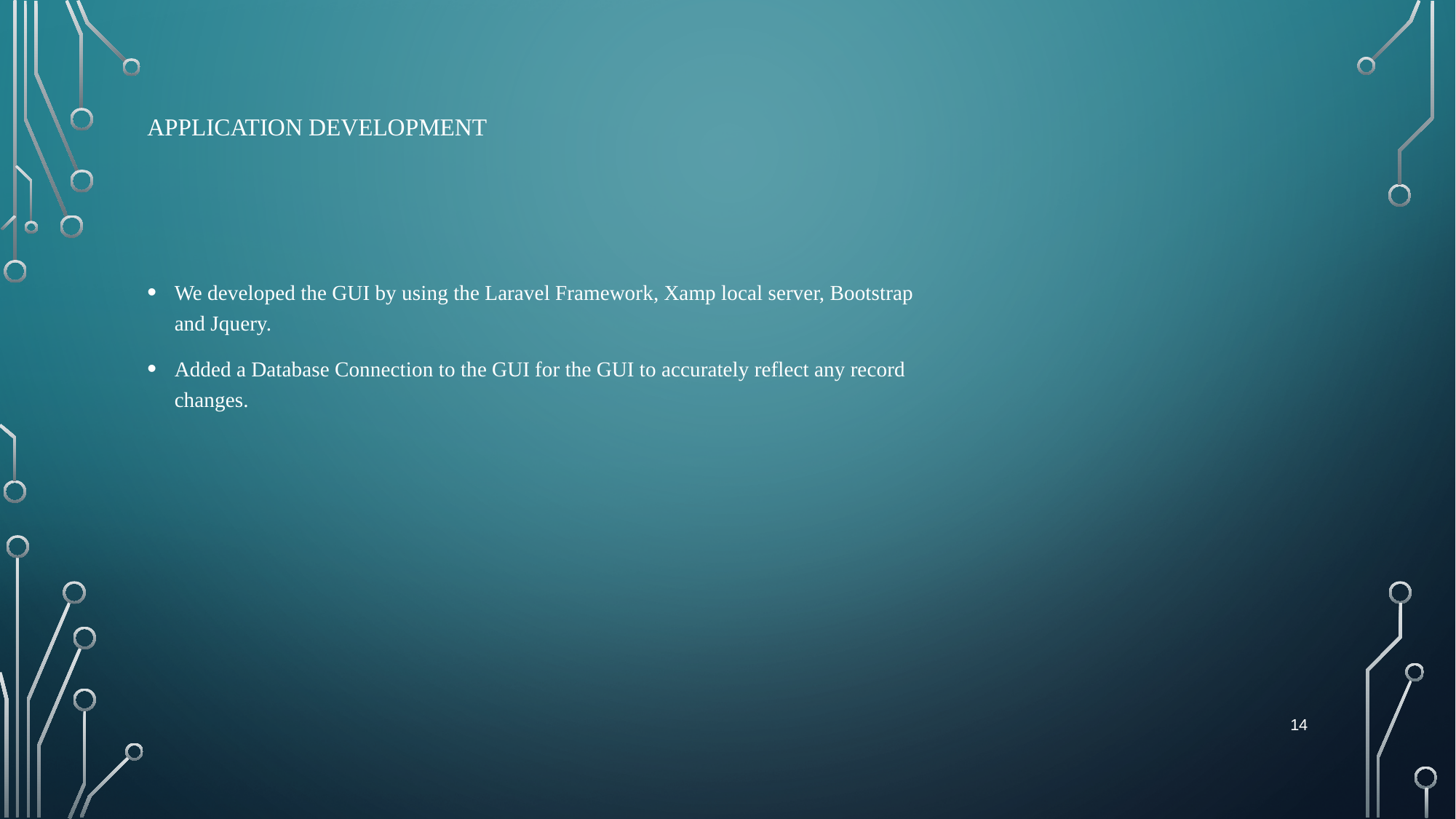

# Application Development
We developed the GUI by using the Laravel Framework, Xamp local server, Bootstrap and Jquery.
Added a Database Connection to the GUI for the GUI to accurately reflect any record changes.

14